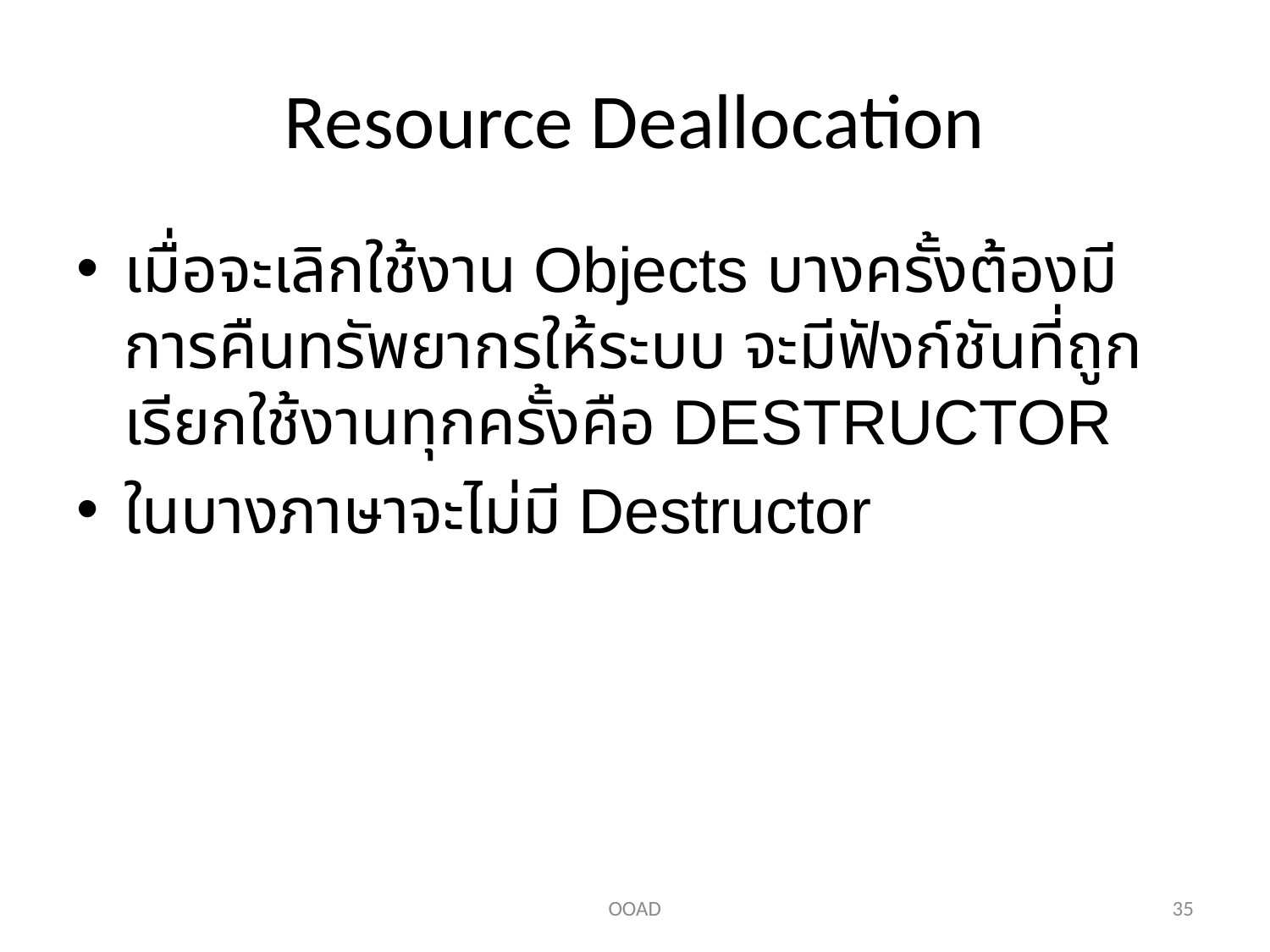

# Resource Deallocation
เมื่อจะเลิกใช้งาน Objects บางครั้งต้องมีการคืนทรัพยากรให้ระบบ จะมีฟังก์ชันที่ถูกเรียกใช้งานทุกครั้งคือ DESTRUCTOR
ในบางภาษาจะไม่มี Destructor
OOAD
35